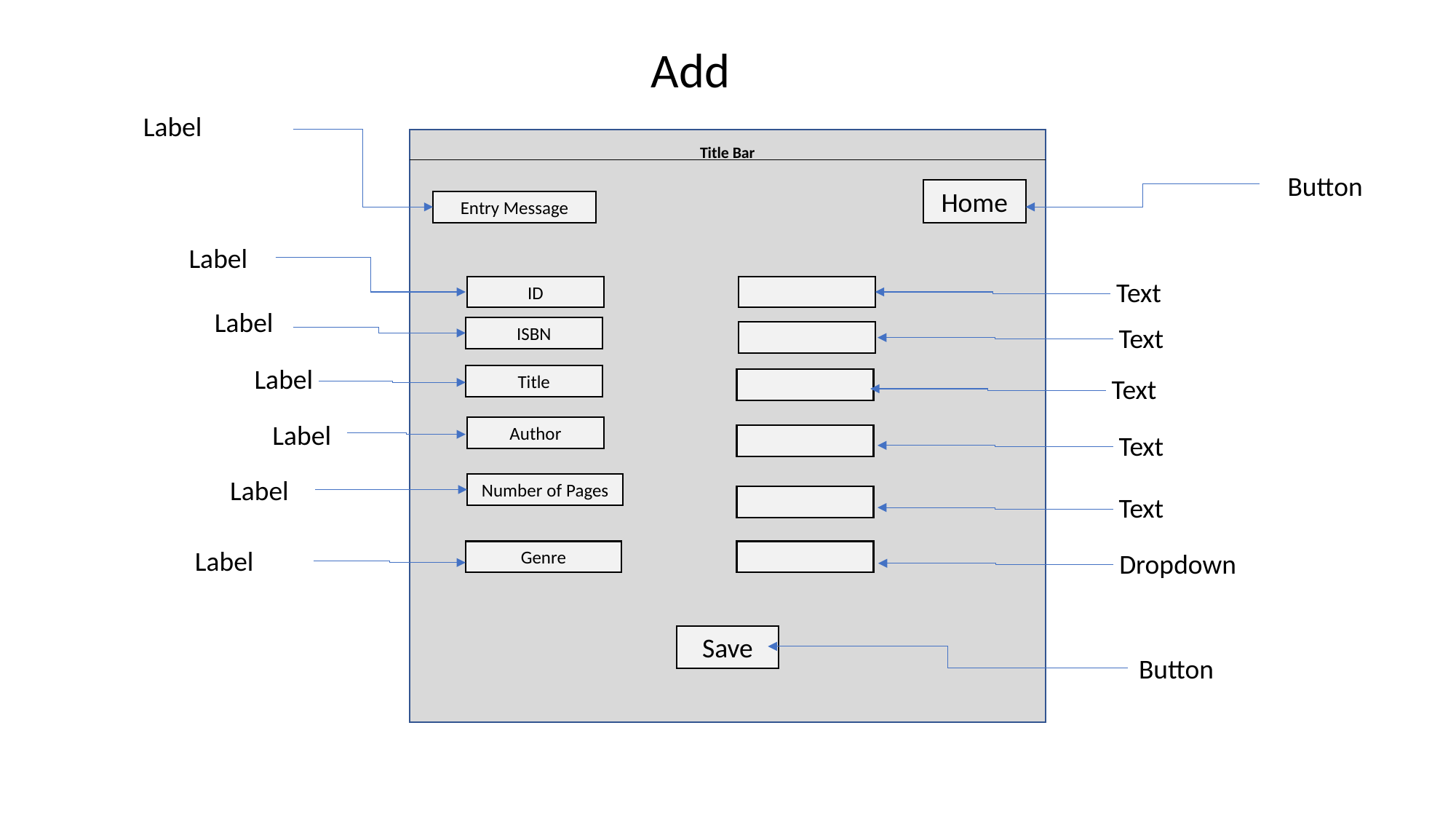

# Add
Label

Title Bar
Button
Home
Entry Message
Label
Text
ID

Label
Text
ISBN

Label
Title
Text

Label
Author
Text

Label
Number of Pages
Text

Label
Genre

Dropdown
Save
Button